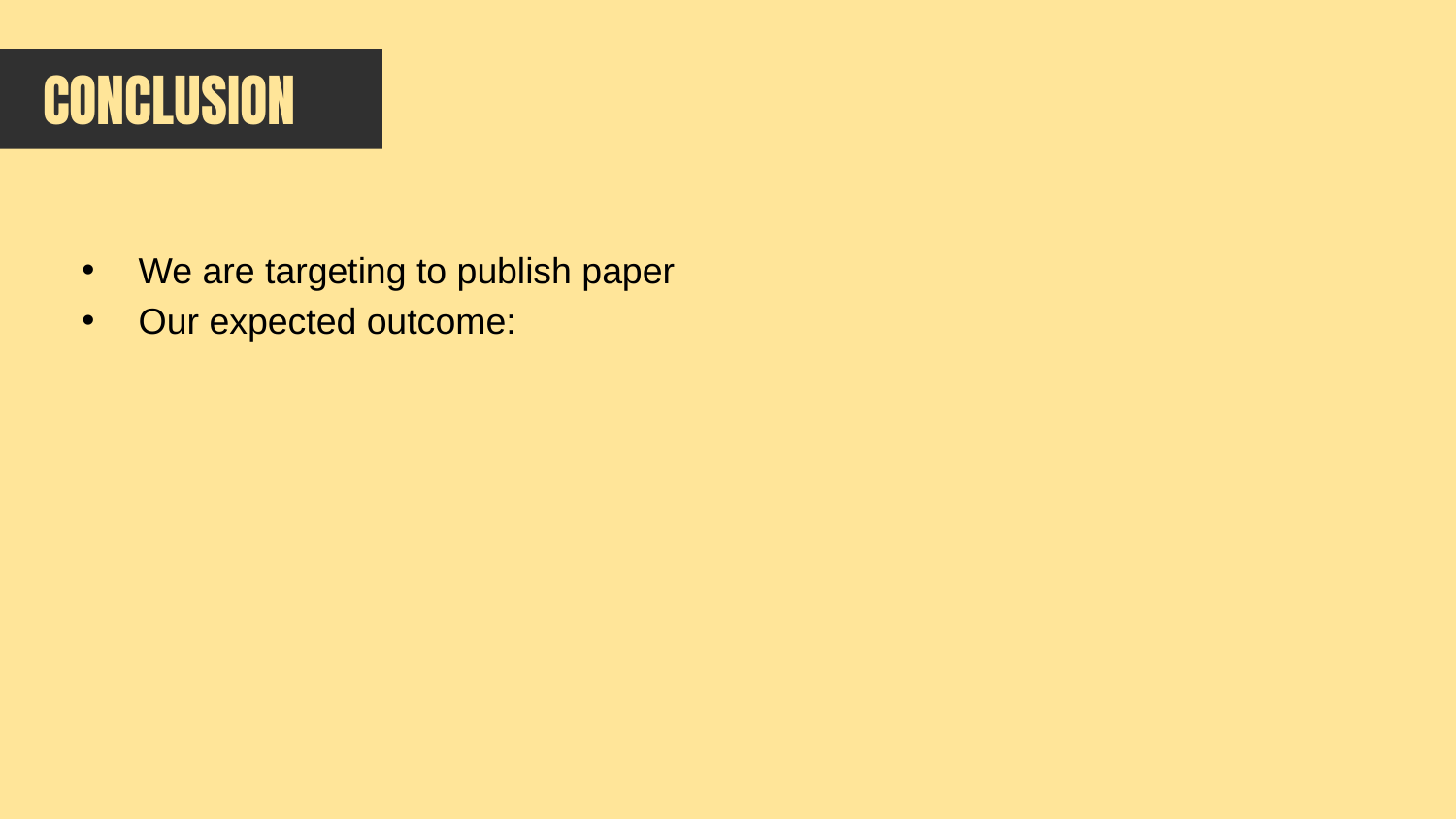

CONCLUSION
We are targeting to publish paper
Our expected outcome: